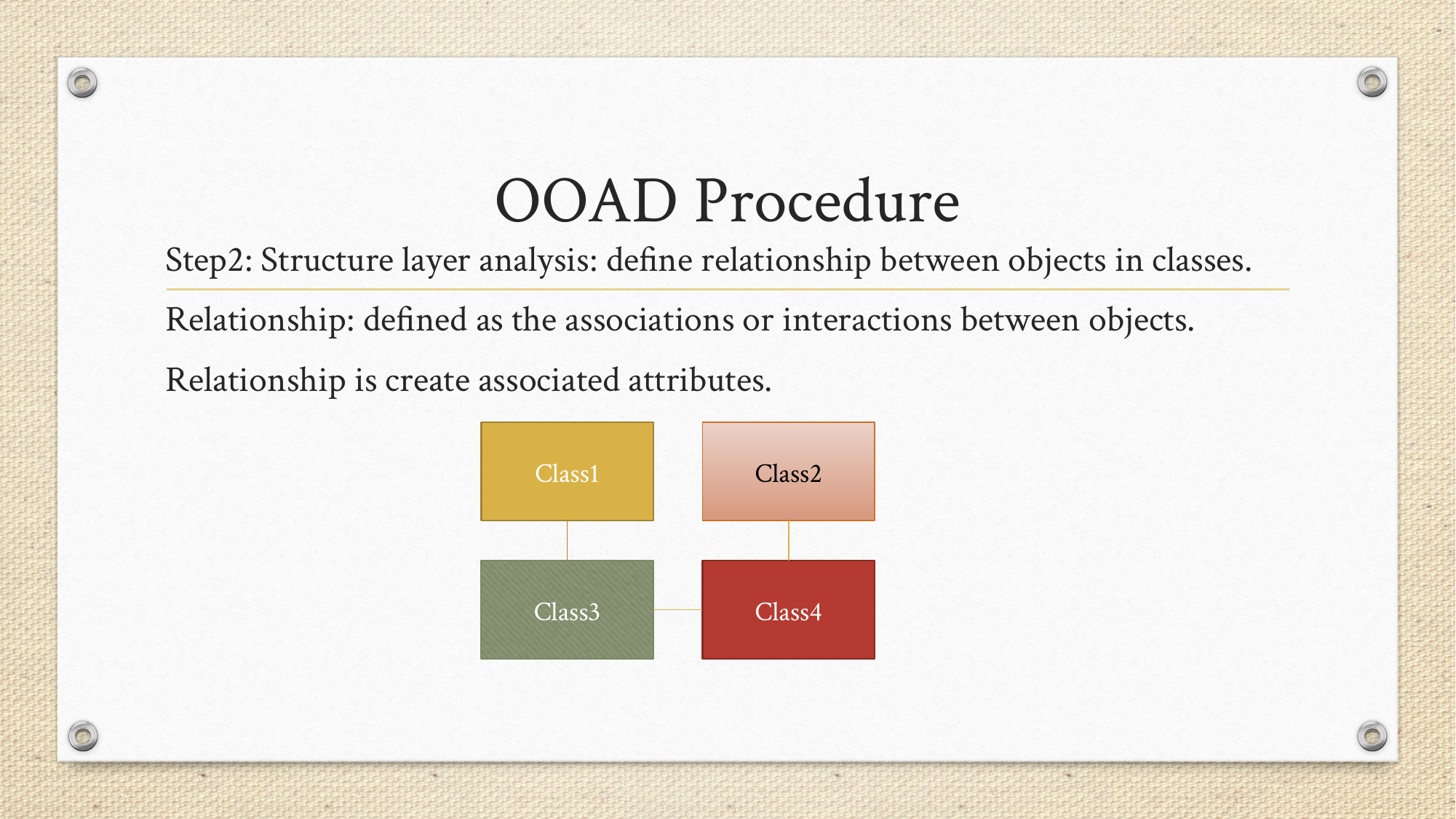

# OOAD Procedure
Step2: Structure layer analysis: define relationship between objects in classes.
Relationship: defined as the associations or interactions between objects.
Relationship is create associated attributes.

Class1
Class2
Class3
Class4